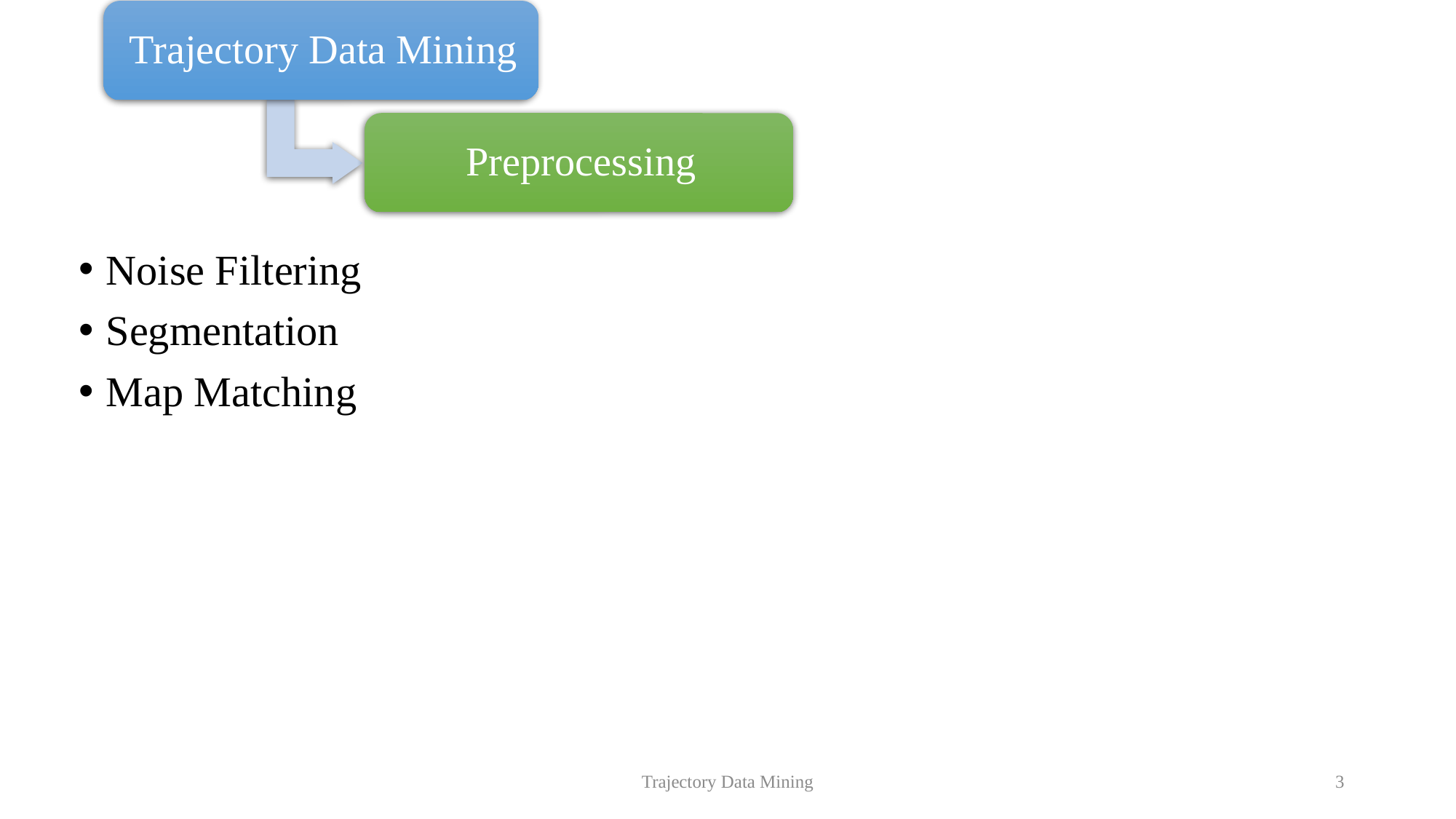

Trajectory Data Mining
Preprocessing
Noise Filtering
Segmentation
Map Matching
Trajectory Data Mining
3